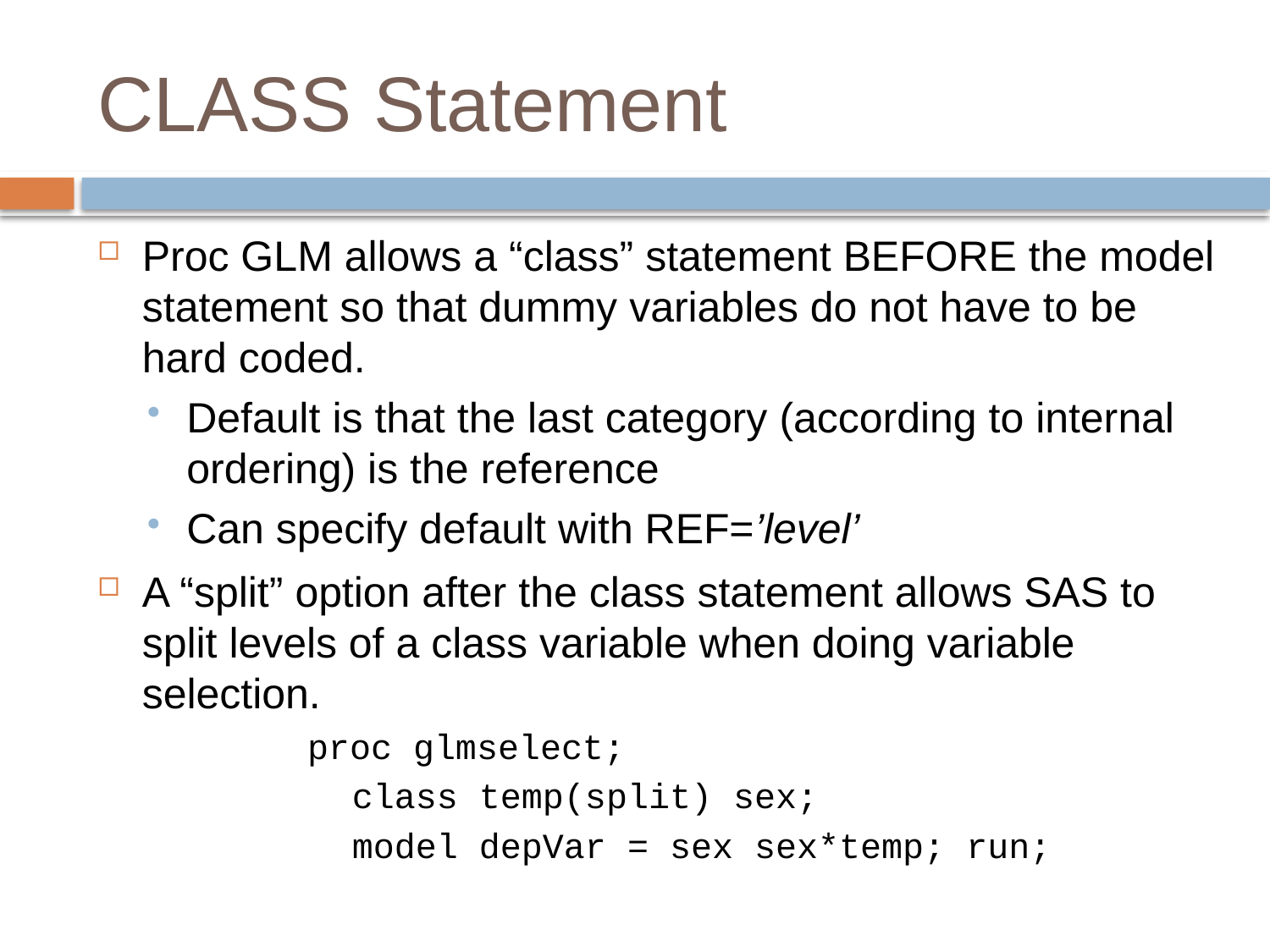

# CLASS Statement
Proc GLM allows a “class” statement BEFORE the model statement so that dummy variables do not have to be hard coded.
Default is that the last category (according to internal ordering) is the reference
Can specify default with REF=’level’
A “split” option after the class statement allows SAS to split levels of a class variable when doing variable selection.
proc glmselect;
class temp(split) sex;
model depVar = sex sex*temp; run;